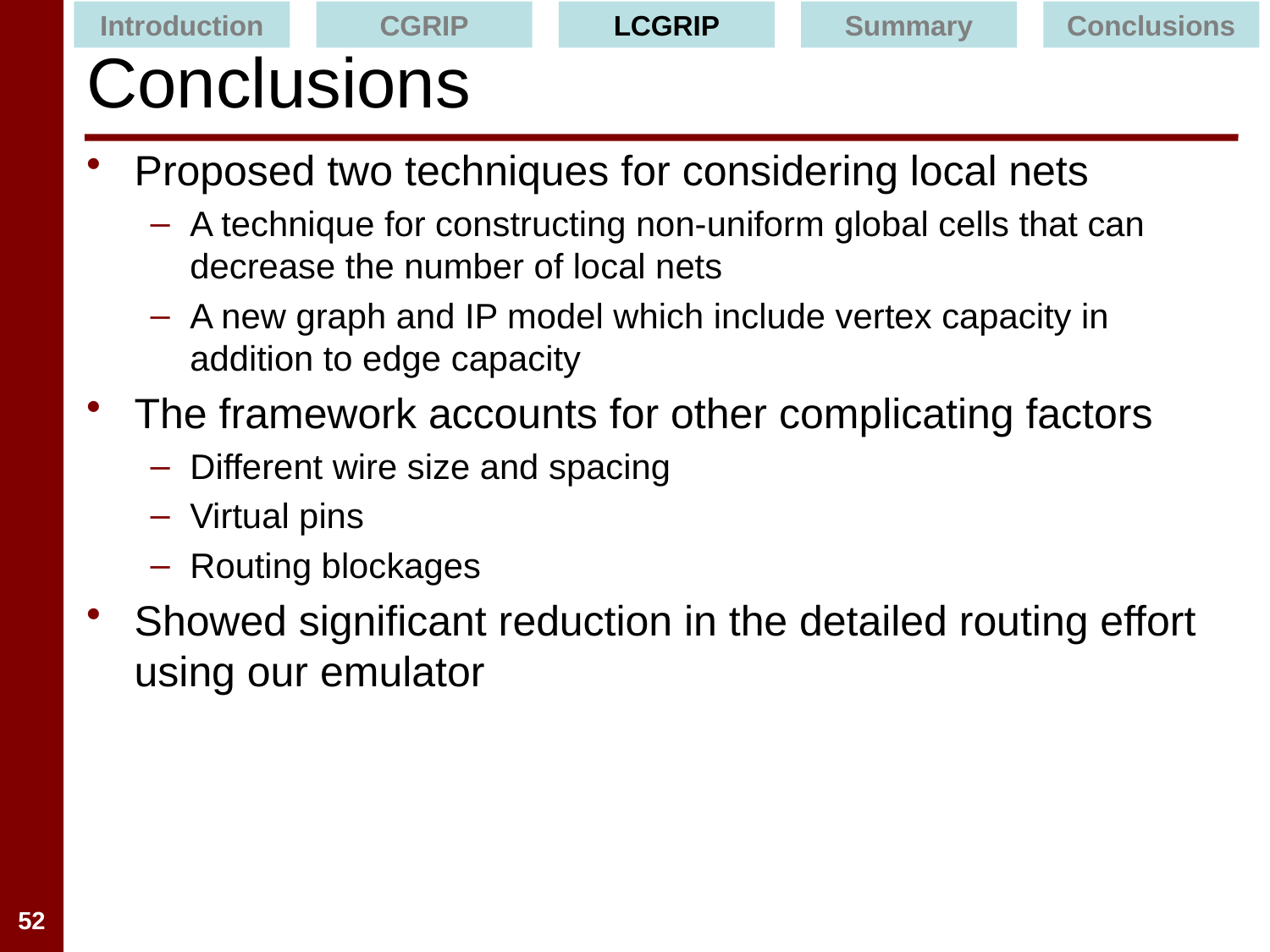

Introduction
CGRIP
LCGRIP
Summary
Conclusions
# Conclusions
Proposed two techniques for considering local nets
A technique for constructing non-uniform global cells that can decrease the number of local nets
A new graph and IP model which include vertex capacity in addition to edge capacity
The framework accounts for other complicating factors
Different wire size and spacing
Virtual pins
Routing blockages
Showed significant reduction in the detailed routing effort using our emulator